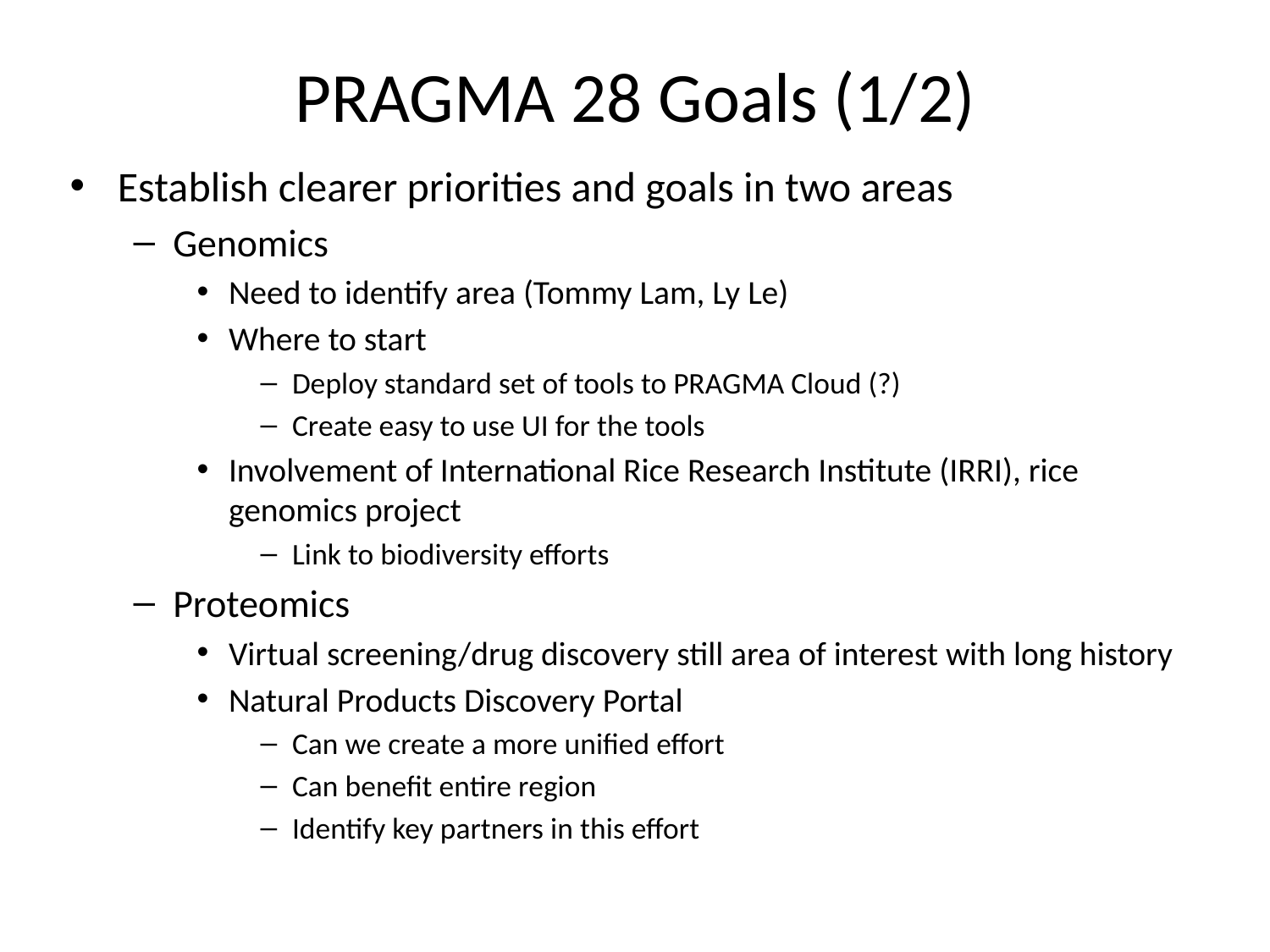

# PRAGMA 28 Goals (1/2)
Establish clearer priorities and goals in two areas
Genomics
Need to identify area (Tommy Lam, Ly Le)
Where to start
Deploy standard set of tools to PRAGMA Cloud (?)
Create easy to use UI for the tools
Involvement of International Rice Research Institute (IRRI), rice genomics project
Link to biodiversity efforts
Proteomics
Virtual screening/drug discovery still area of interest with long history
Natural Products Discovery Portal
Can we create a more unified effort
Can benefit entire region
Identify key partners in this effort